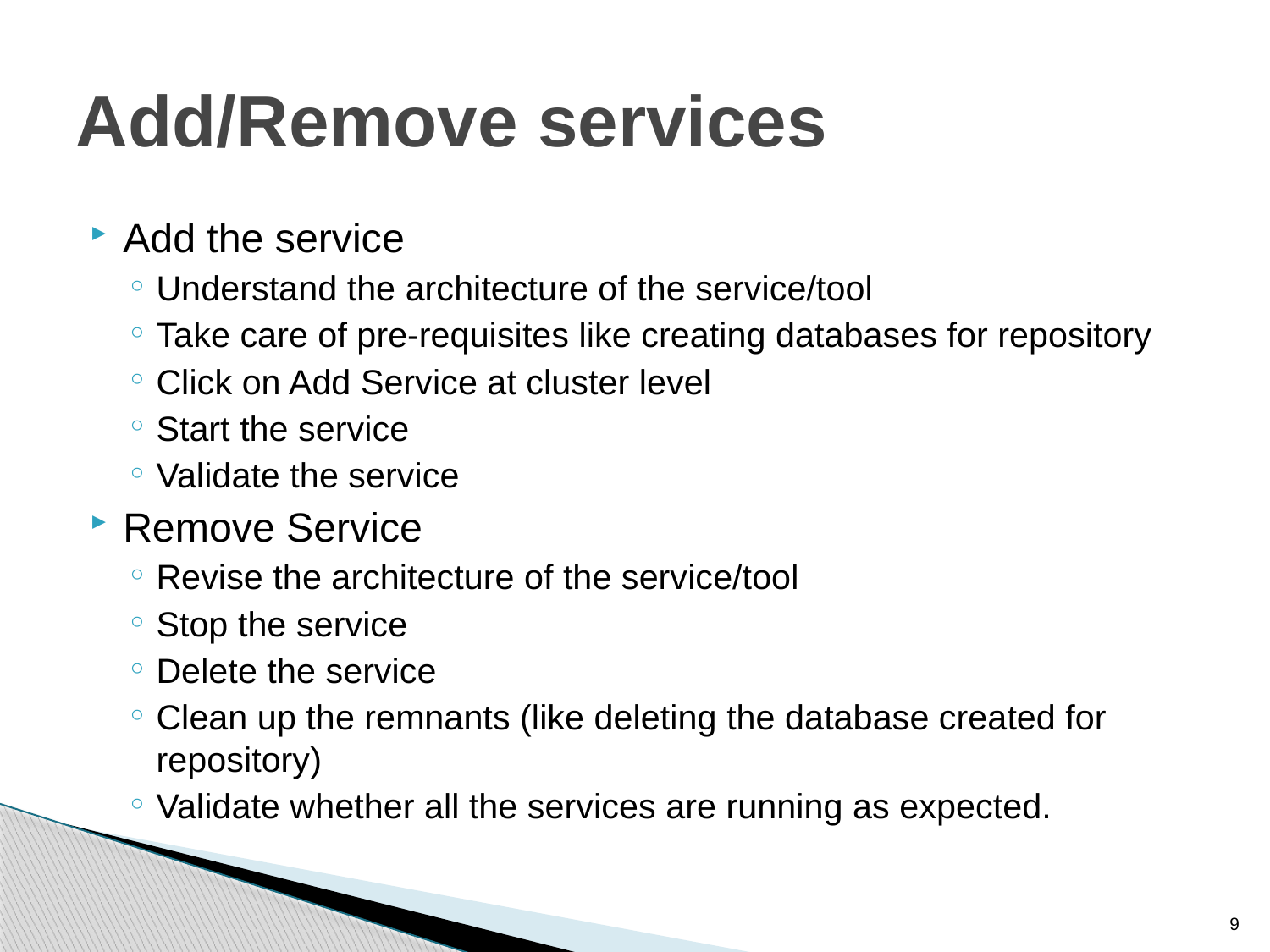

# Add/Remove services
Add the service
Understand the architecture of the service/tool
Take care of pre-requisites like creating databases for repository
Click on Add Service at cluster level
Start the service
Validate the service
Remove Service
Revise the architecture of the service/tool
Stop the service
Delete the service
Clean up the remnants (like deleting the database created for repository)
Validate whether all the services are running as expected.

9